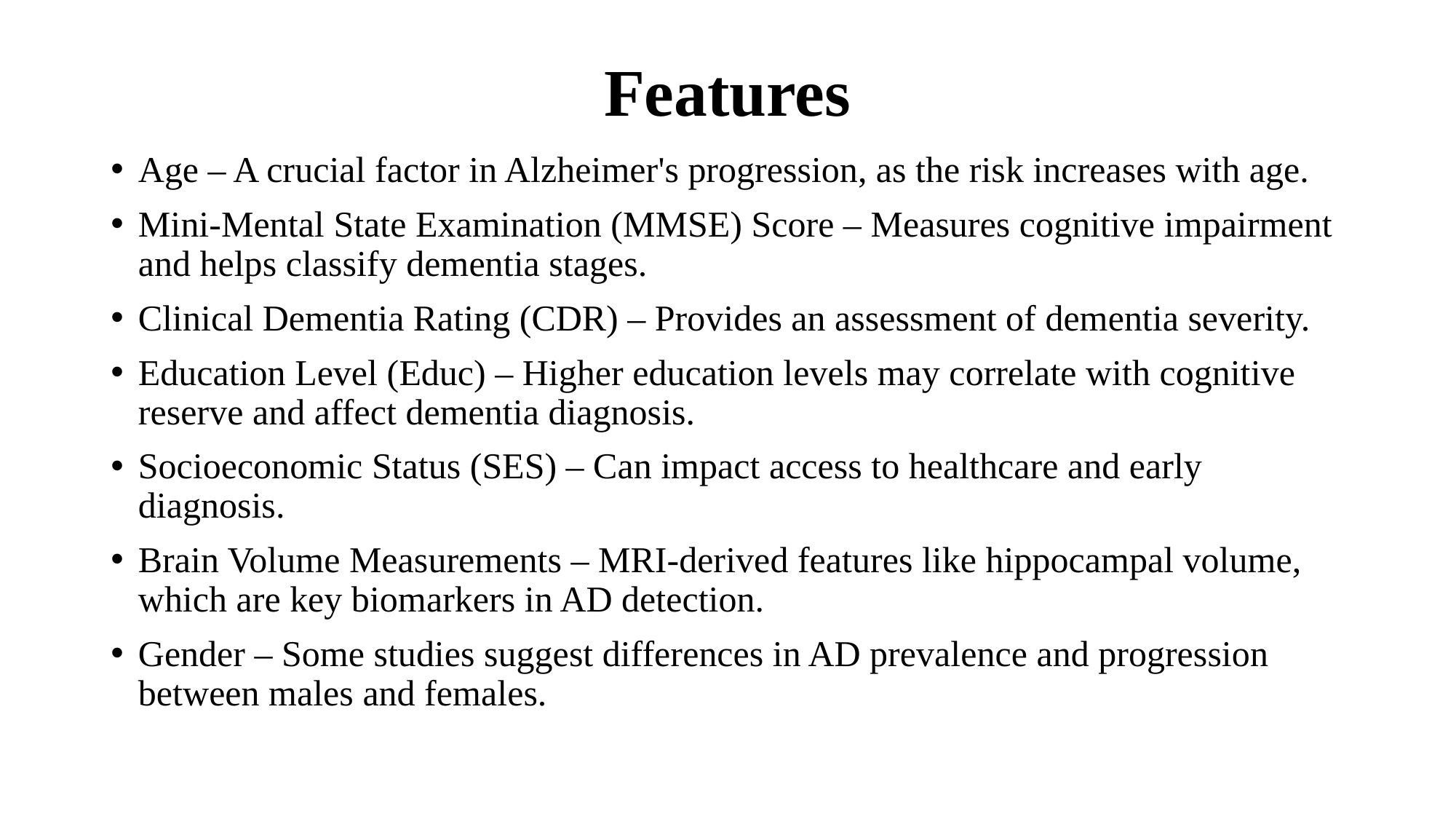

# Features
Age – A crucial factor in Alzheimer's progression, as the risk increases with age.
Mini-Mental State Examination (MMSE) Score – Measures cognitive impairment and helps classify dementia stages.
Clinical Dementia Rating (CDR) – Provides an assessment of dementia severity.
Education Level (Educ) – Higher education levels may correlate with cognitive reserve and affect dementia diagnosis.
Socioeconomic Status (SES) – Can impact access to healthcare and early diagnosis.
Brain Volume Measurements – MRI-derived features like hippocampal volume, which are key biomarkers in AD detection.
Gender – Some studies suggest differences in AD prevalence and progression between males and females.